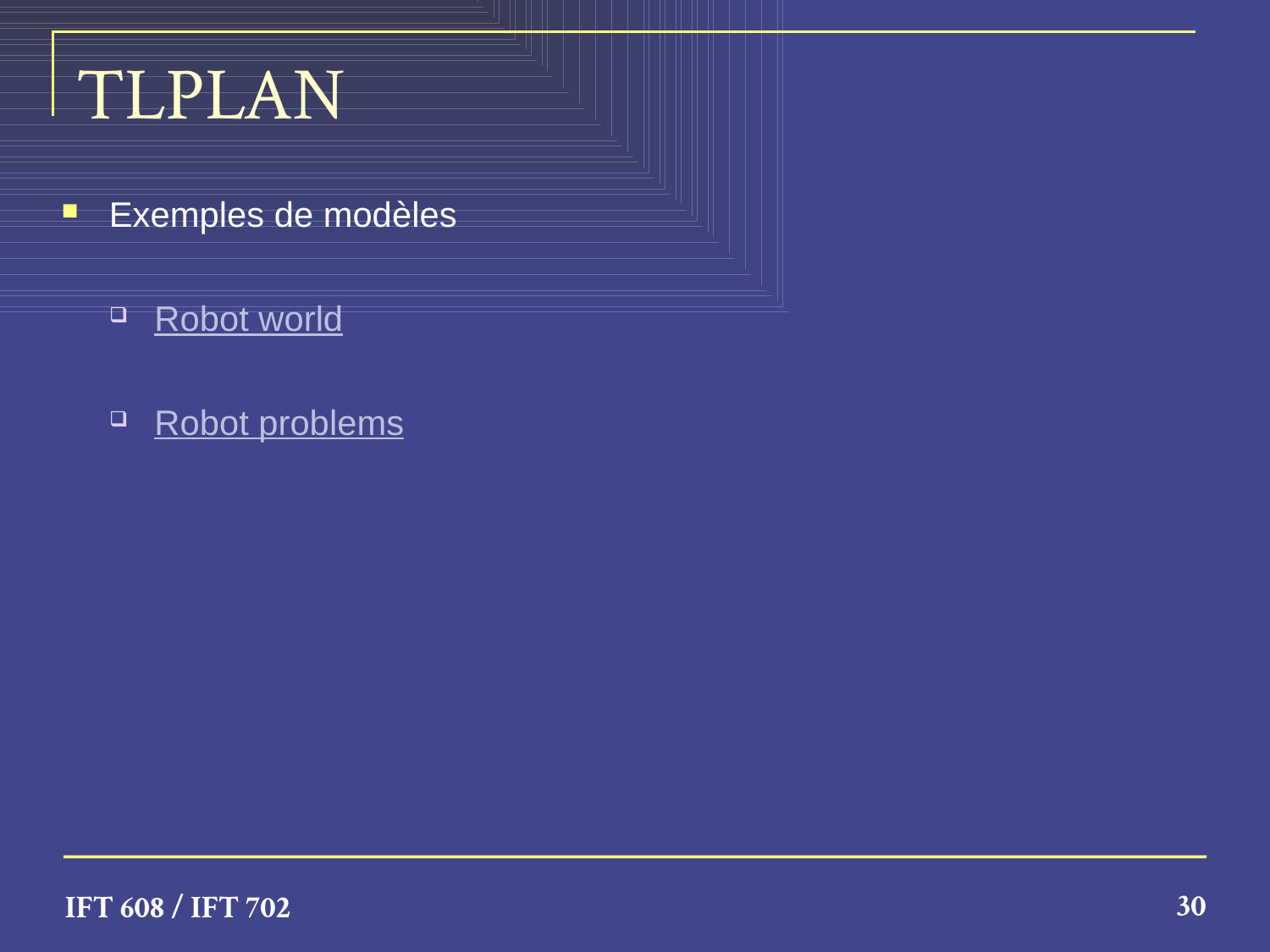

# TLPLAN
Exemples de modèles

Robot world

Robot problems